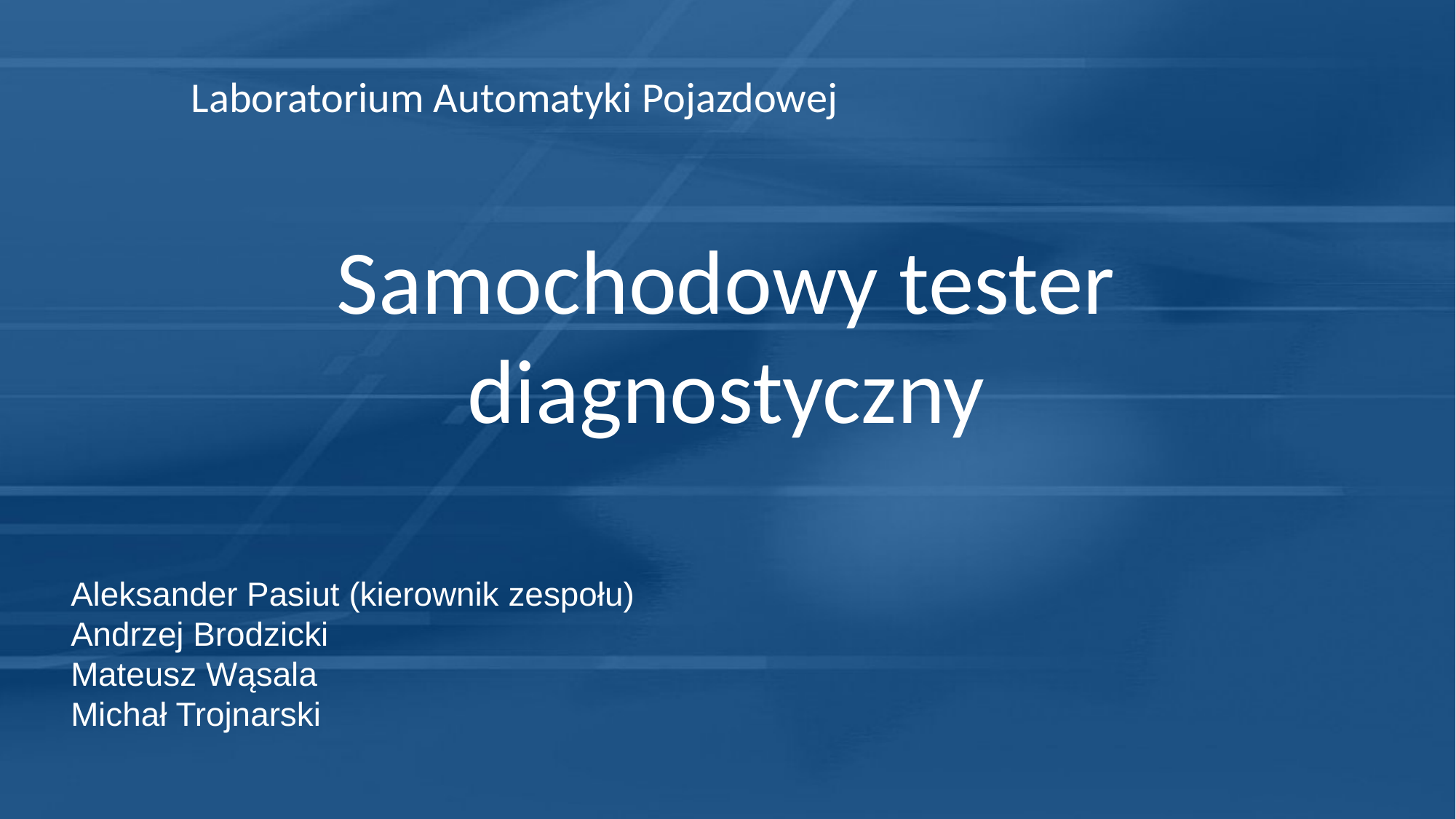

Laboratorium Automatyki Pojazdowej

Samochodowy tester diagnostyczny
Aleksander Pasiut (kierownik zespołu)
Andrzej Brodzicki
Mateusz Wąsala
Michał Trojnarski